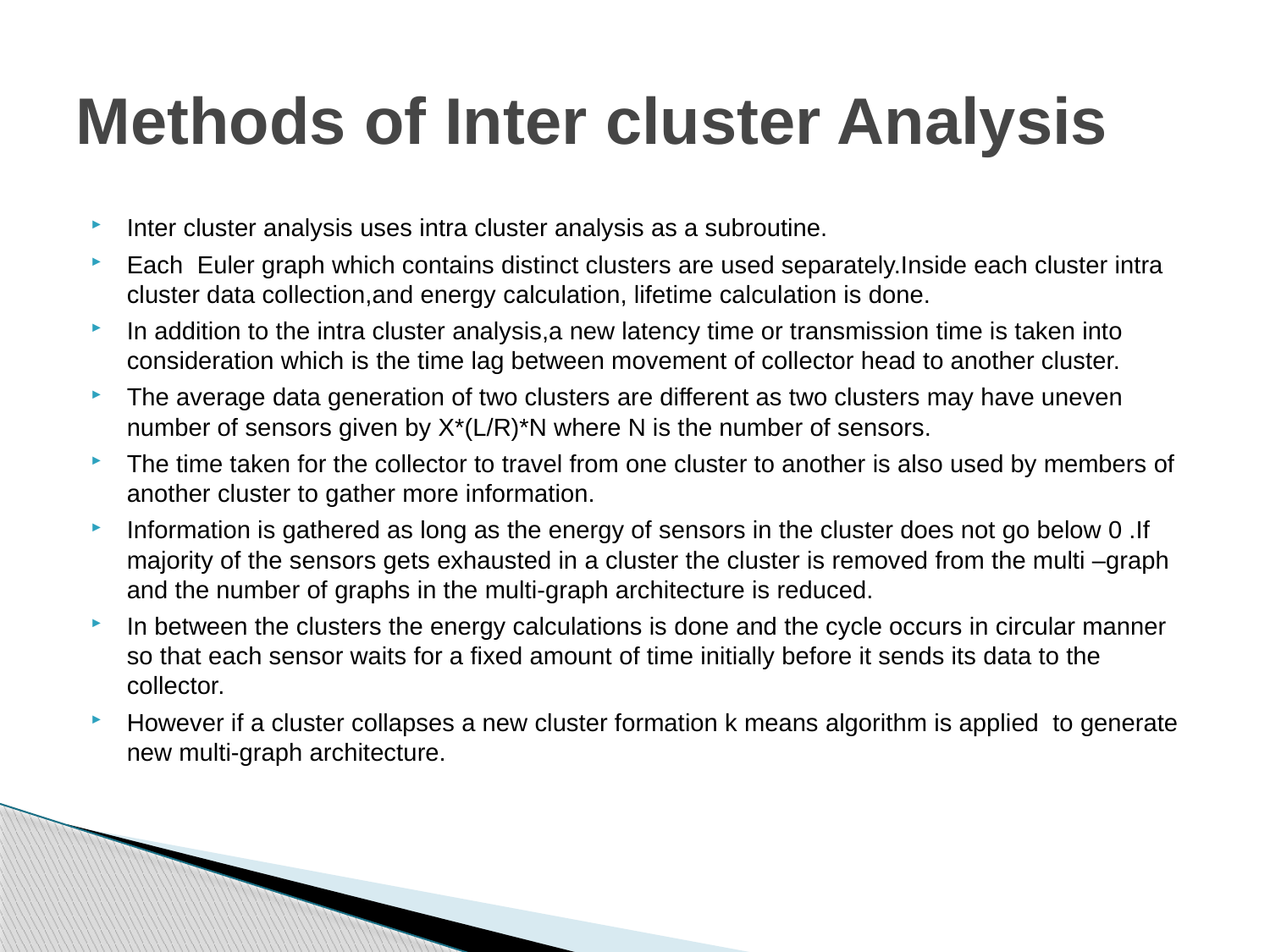

# Methods of Inter cluster Analysis
Inter cluster analysis uses intra cluster analysis as a subroutine.
Each  Euler graph which contains distinct clusters are used separately.Inside each cluster intra cluster data collection,and energy calculation, lifetime calculation is done.
In addition to the intra cluster analysis,a new latency time or transmission time is taken into consideration which is the time lag between movement of collector head to another cluster.
The average data generation of two clusters are different as two clusters may have uneven number of sensors given by X*(L/R)*N where N is the number of sensors.
The time taken for the collector to travel from one cluster to another is also used by members of another cluster to gather more information.
Information is gathered as long as the energy of sensors in the cluster does not go below 0 .If majority of the sensors gets exhausted in a cluster the cluster is removed from the multi –graph and the number of graphs in the multi-graph architecture is reduced.
In between the clusters the energy calculations is done and the cycle occurs in circular manner so that each sensor waits for a fixed amount of time initially before it sends its data to the collector.
However if a cluster collapses a new cluster formation k means algorithm is applied  to generate new multi-graph architecture.